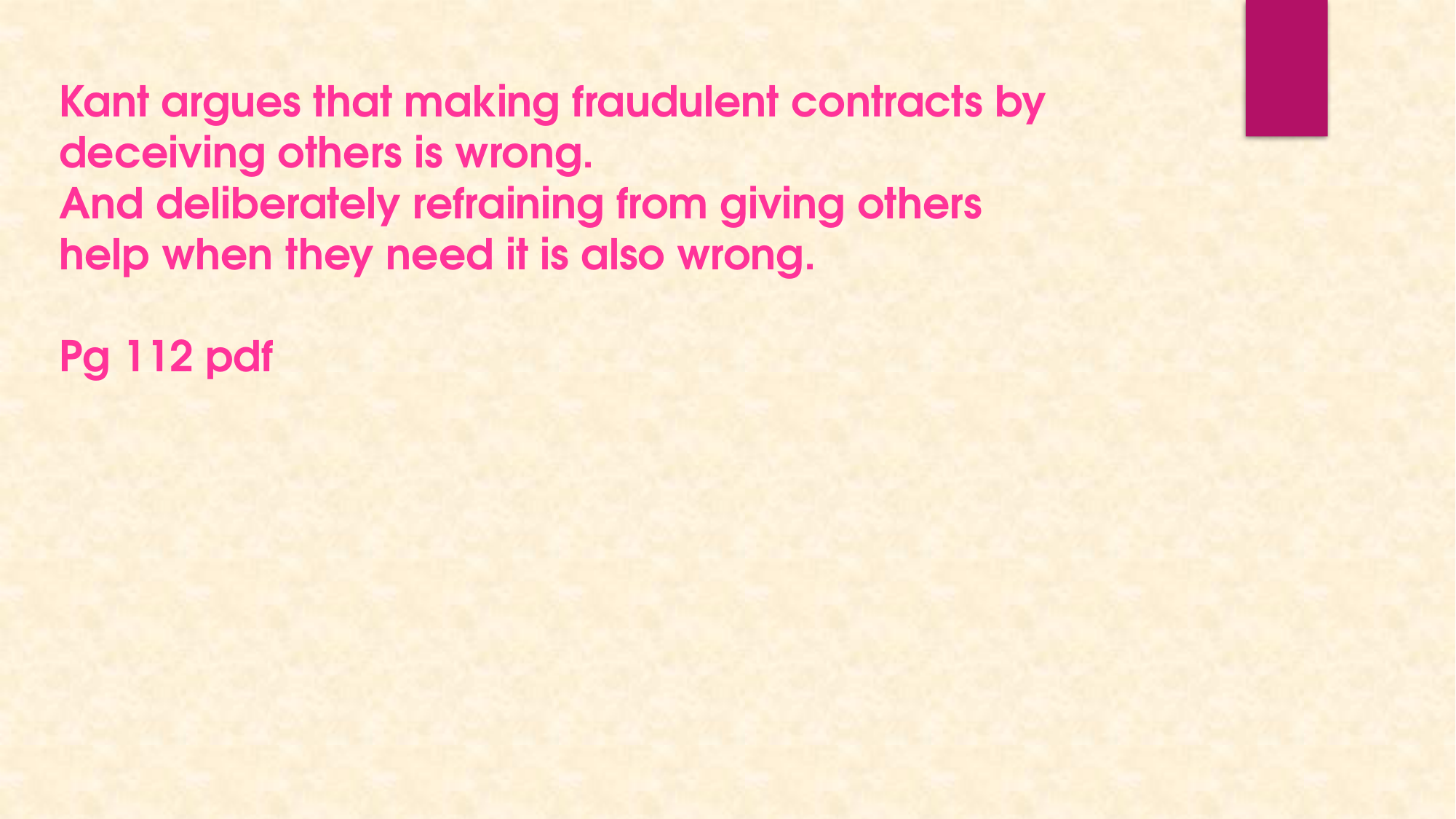

Kant argues that making fraudulent contracts by deceiving others is wrong.
And deliberately refraining from giving others help when they need it is also wrong.

Pg 112 pdf